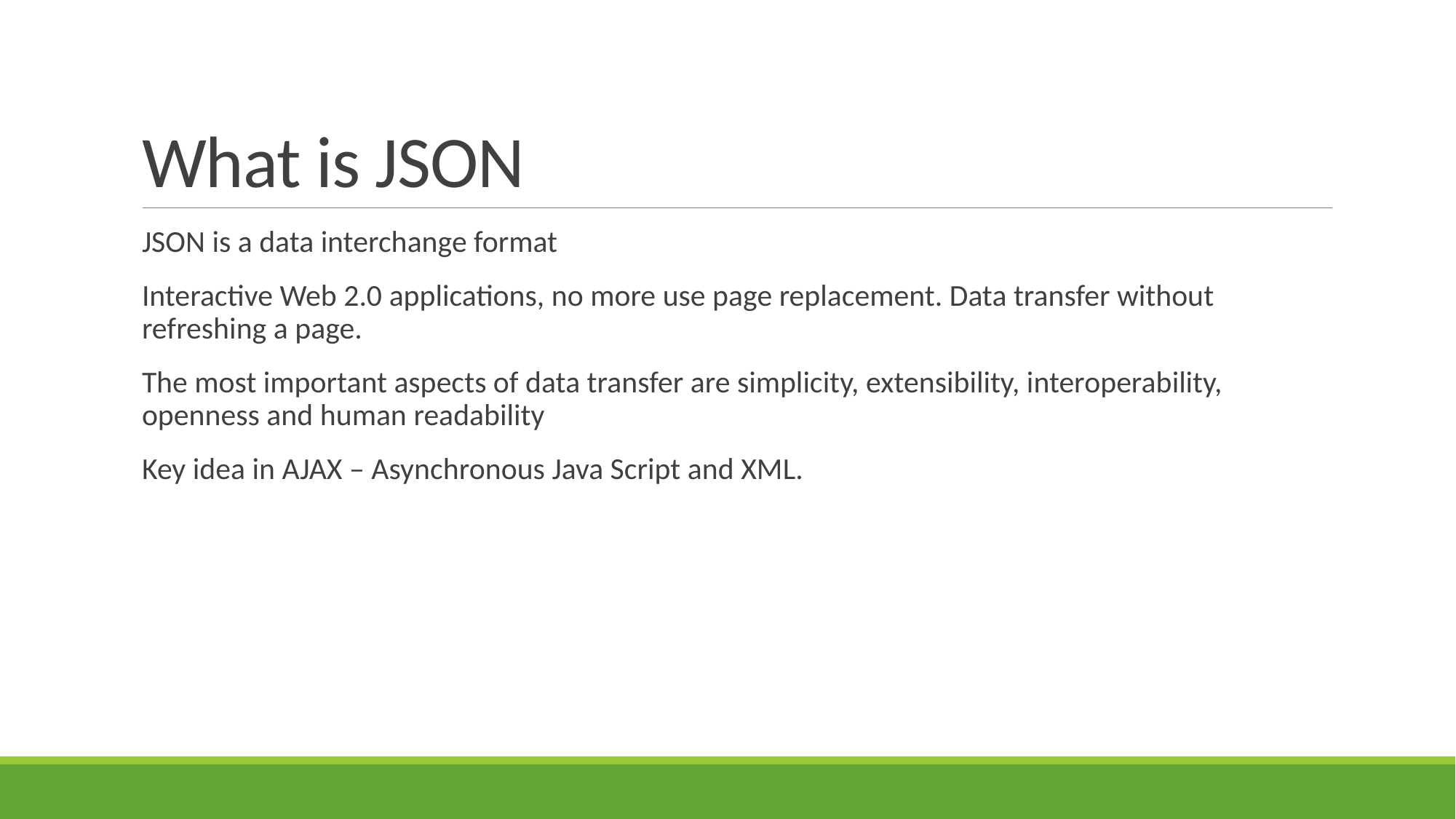

# What is JSON
JSON is a data interchange format
Interactive Web 2.0 applications, no more use page replacement. Data transfer without refreshing a page.
The most important aspects of data transfer are simplicity, extensibility, interoperability, openness and human readability
Key idea in AJAX – Asynchronous Java Script and XML.